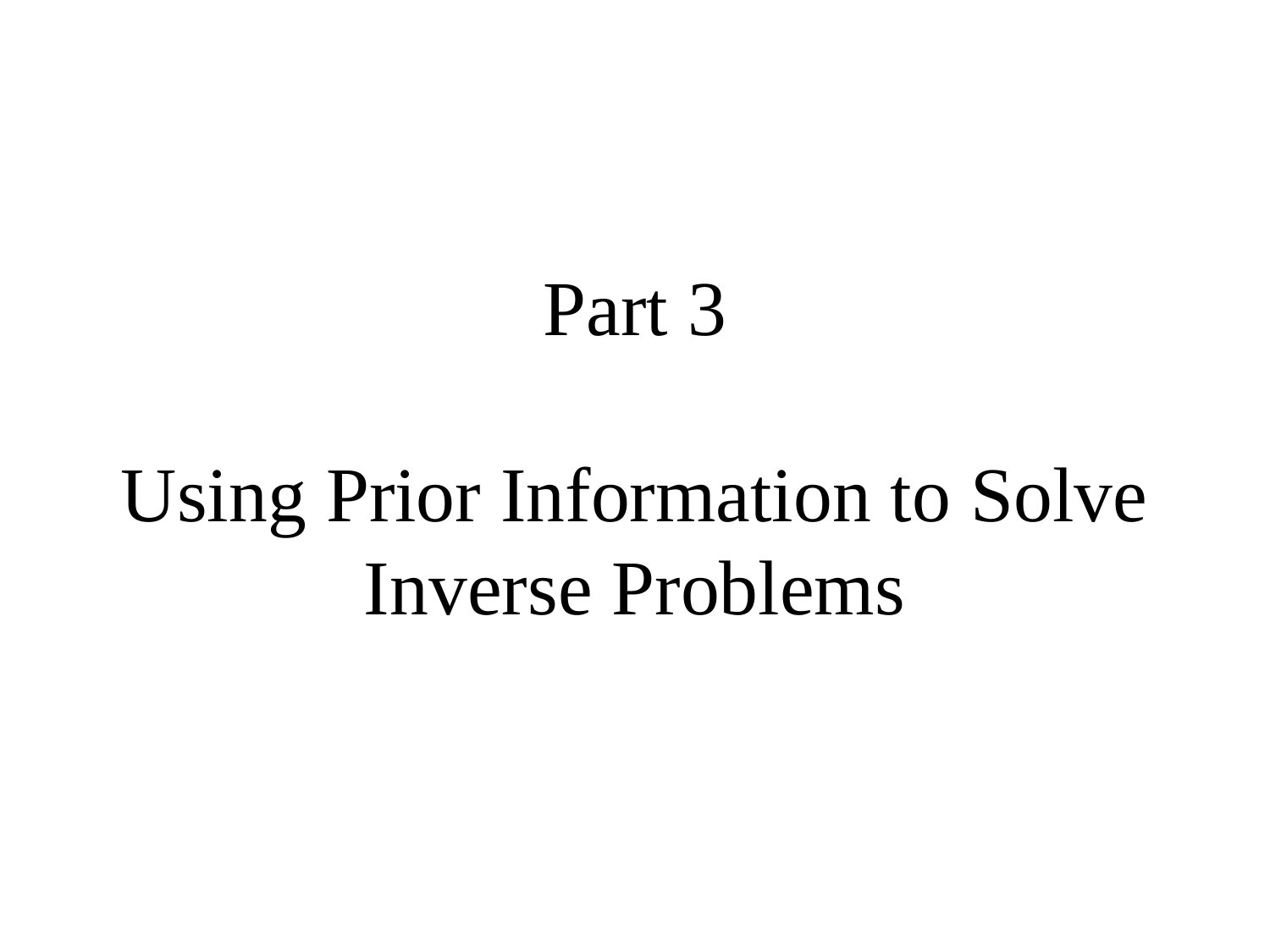

# Part 3 Using Prior Information to Solve Inverse Problems